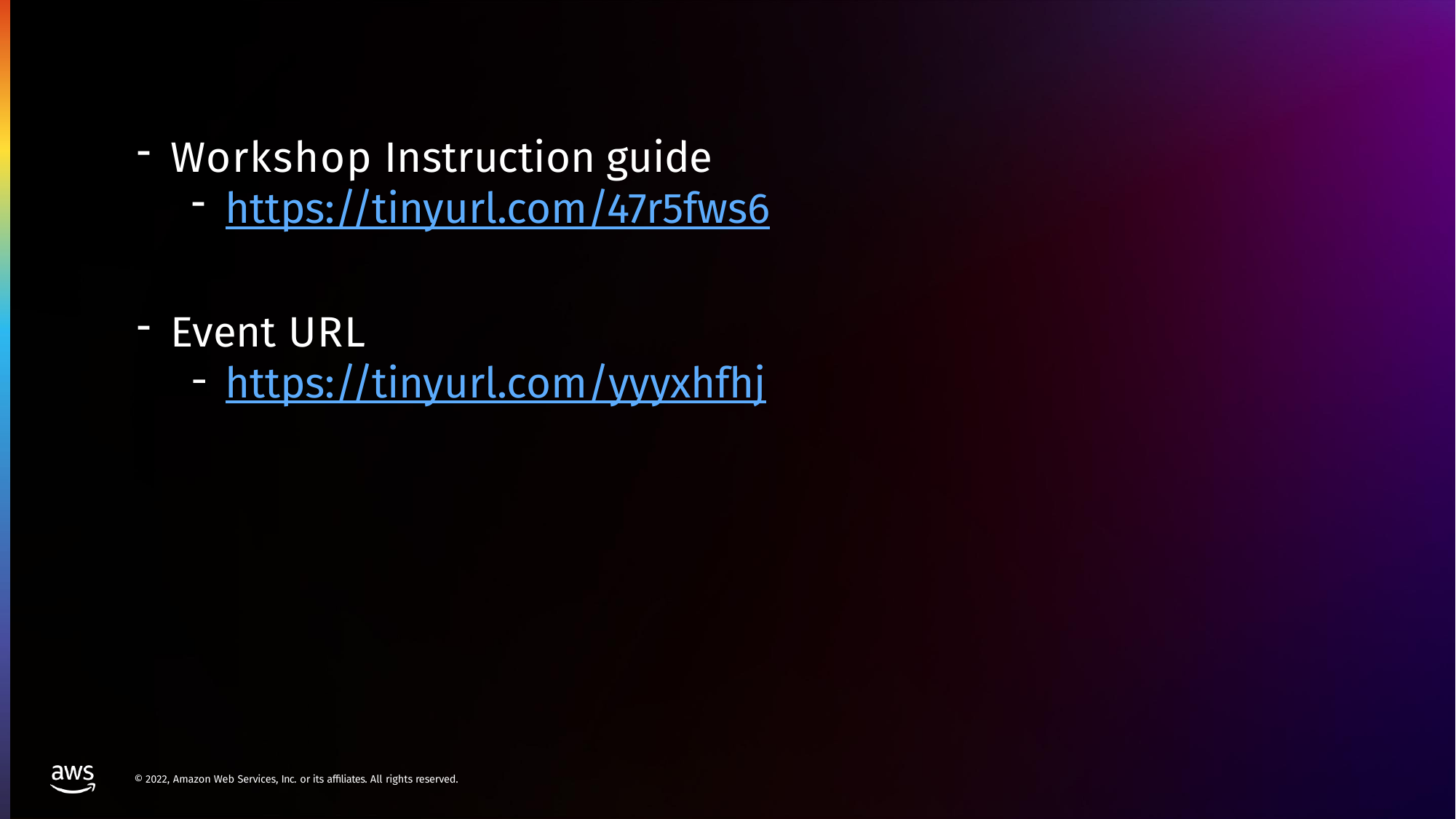

Workshop Instruction guide
https://tinyurl.com/47r5fws6

Event URL
https://tinyurl.com/yyyxhfhj
© 2022, Amazon Web Services, Inc. or its affiliates. All rights reserved.